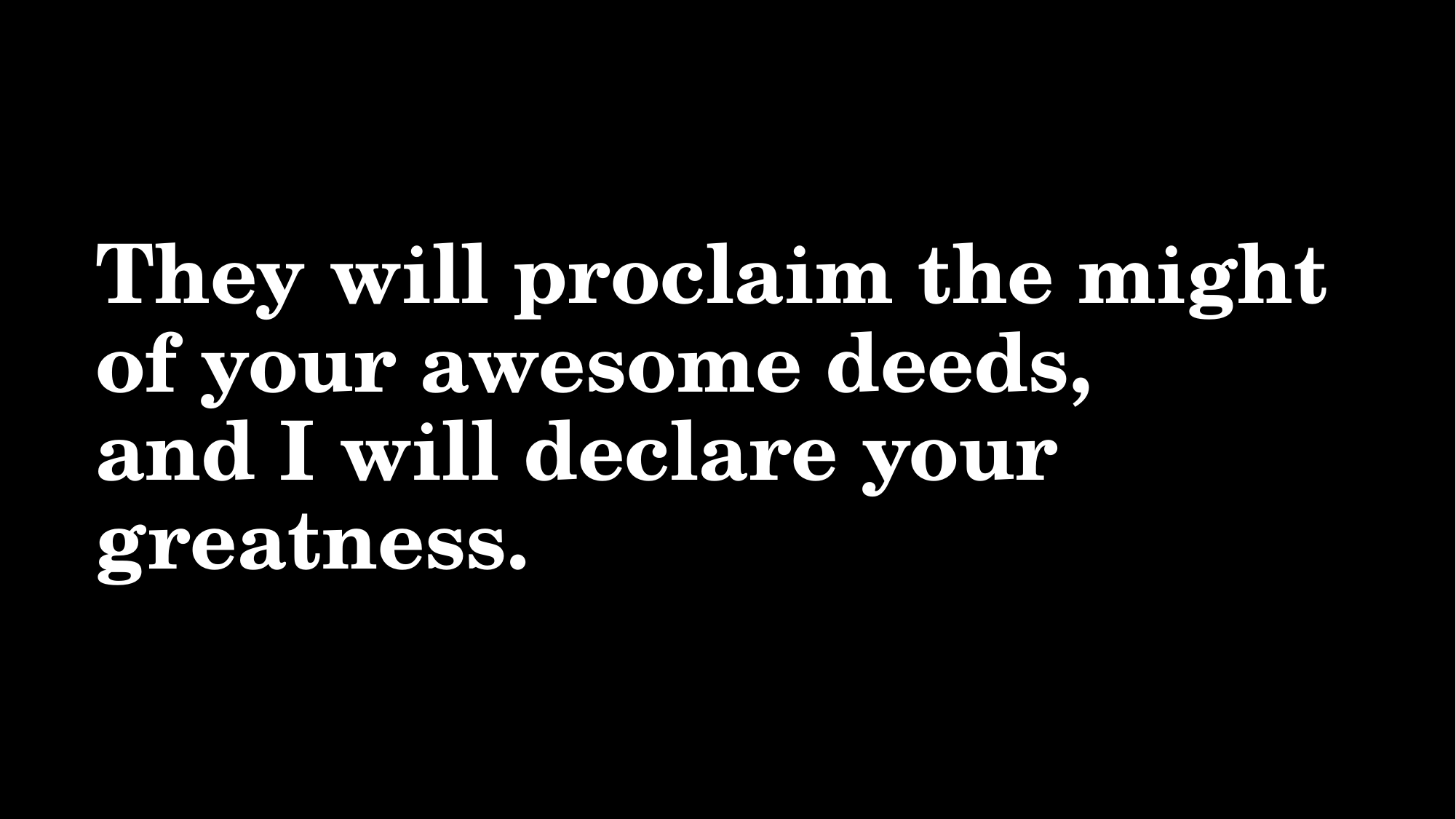

# They will proclaim the might of your awesome deeds, and I will declare your greatness.